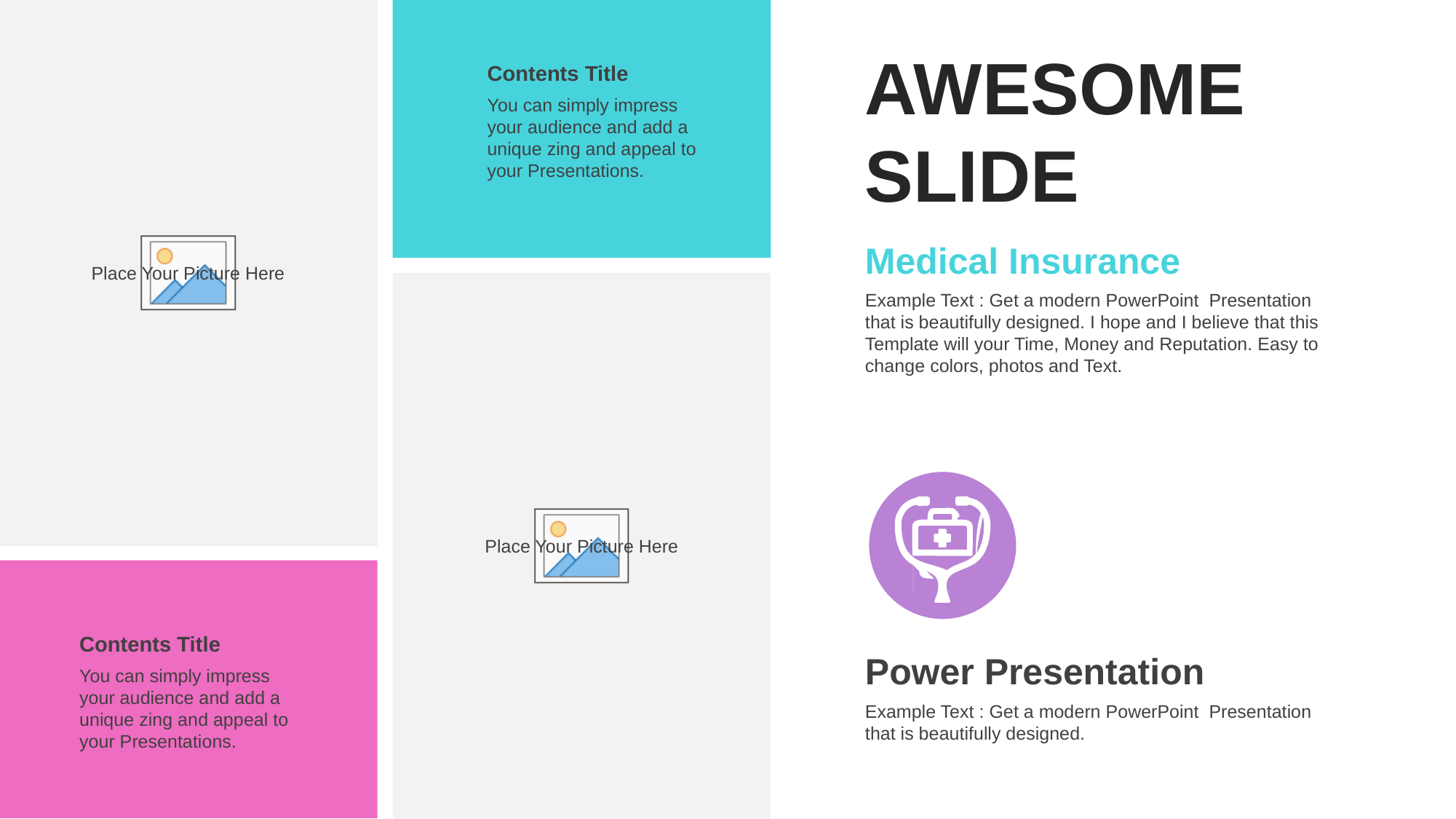

AWESOME
SLIDE
Contents Title
You can simply impress your audience and add a unique zing and appeal to your Presentations.
Medical Insurance
Example Text : Get a modern PowerPoint  Presentation that is beautifully designed. I hope and I believe that this Template will your Time, Money and Reputation. Easy to change colors, photos and Text.

Contents Title
You can simply impress your audience and add a unique zing and appeal to your Presentations.
Power Presentation
Example Text : Get a modern PowerPoint  Presentation that is beautifully designed.